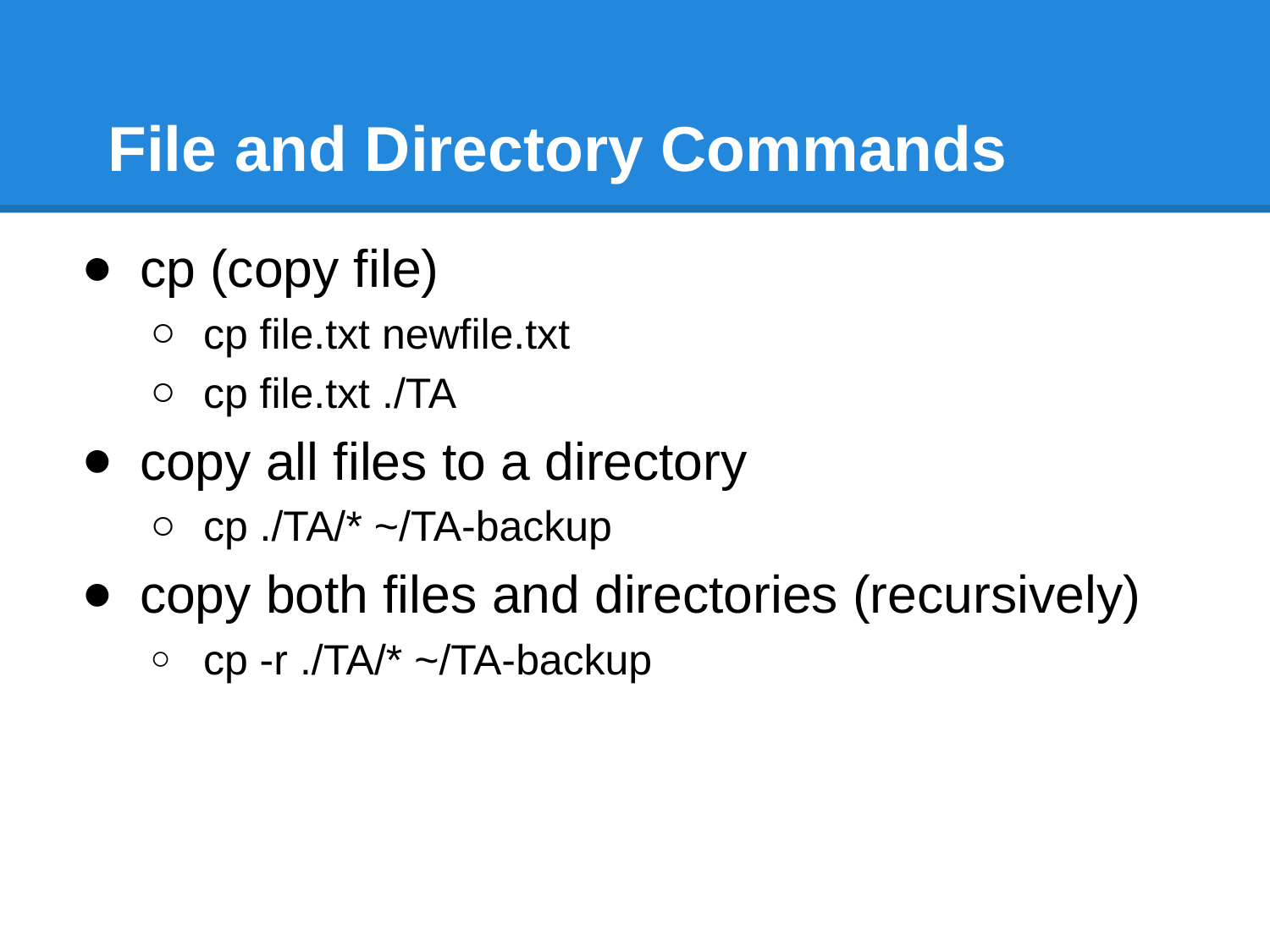

# File and Directory Commands
cp (copy file)
cp file.txt newfile.txt
cp file.txt ./TA
copy all files to a directory
cp ./TA/* ~/TA-backup
copy both files and directories (recursively)
cp -r ./TA/* ~/TA-backup